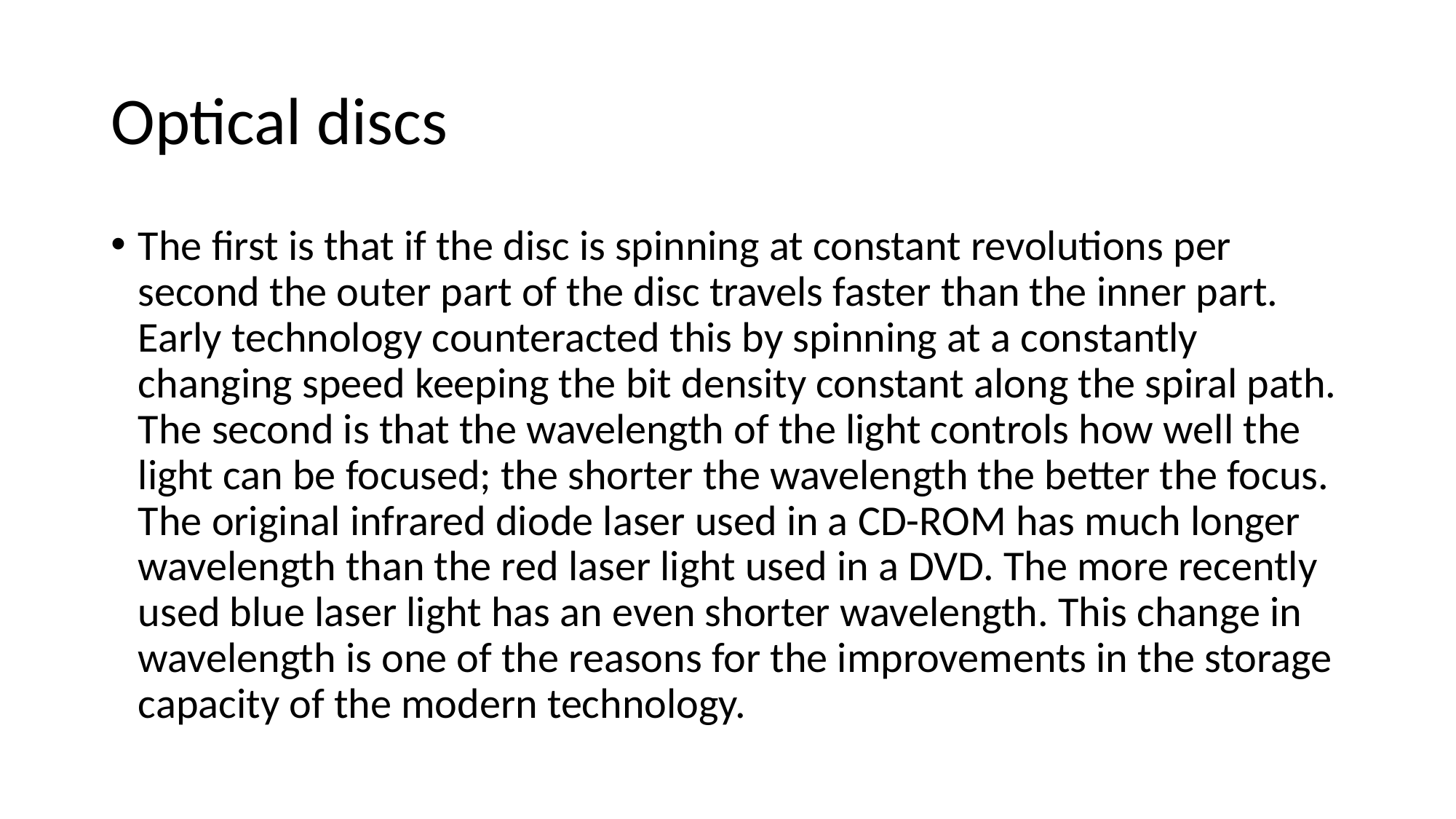

# Optical discs
The first is that if the disc is spinning at constant revolutions per second the outer part of the disc travels faster than the inner part. Early technology counteracted this by spinning at a constantly changing speed keeping the bit density constant along the spiral path. The second is that the wavelength of the light controls how well the light can be focused; the shorter the wavelength the better the focus. The original infrared diode laser used in a CD-ROM has much longer wavelength than the red laser light used in a DVD. The more recently used blue laser light has an even shorter wavelength. This change in wavelength is one of the reasons for the improvements in the storage capacity of the modern technology.